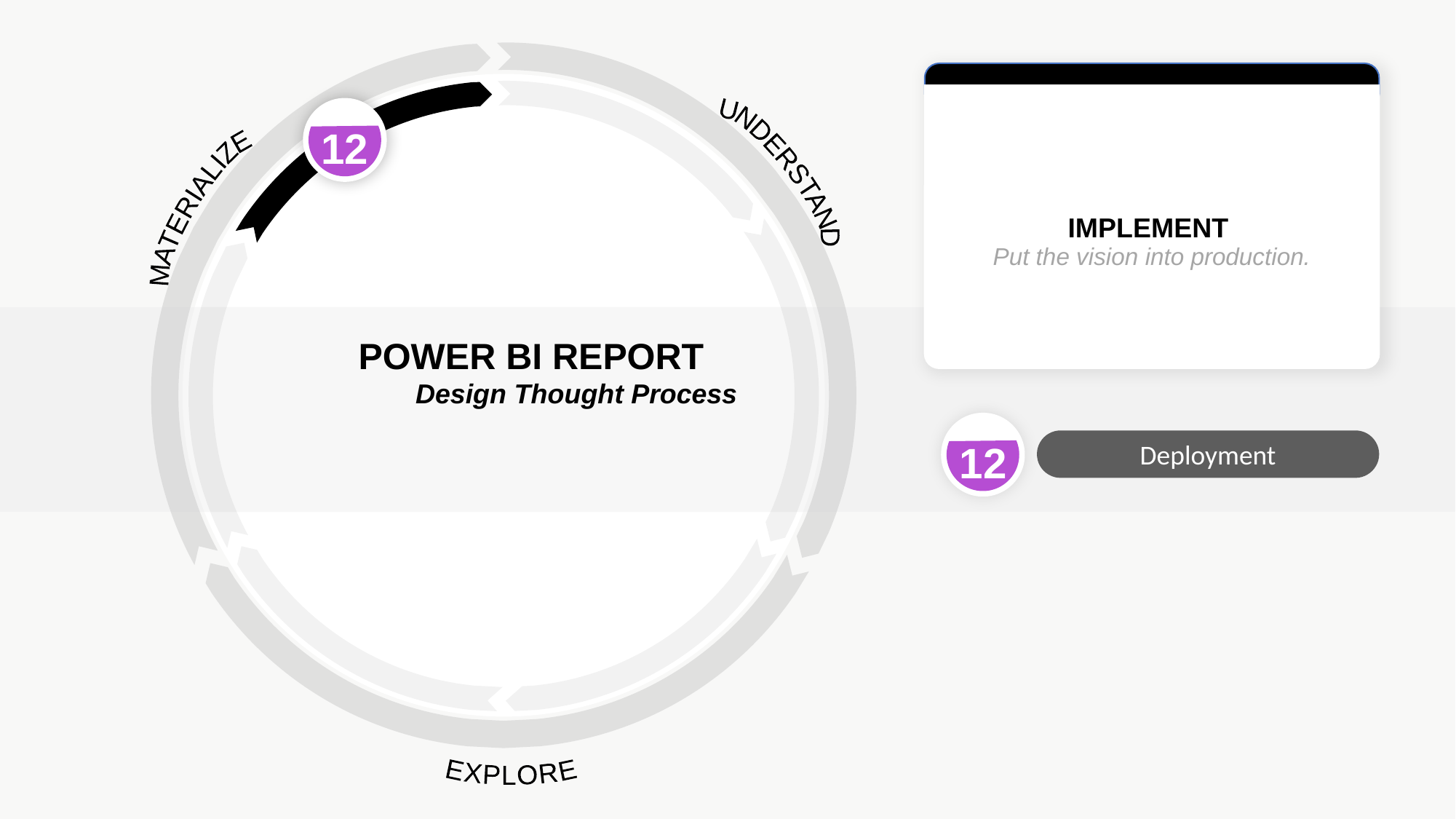

POWER BI REPORT
   Design Thought Process

IMPLEMENT
Put the vision into production.

12
UNDERSTAND
MATERIALIZE

12
Deployment
EXPLORE